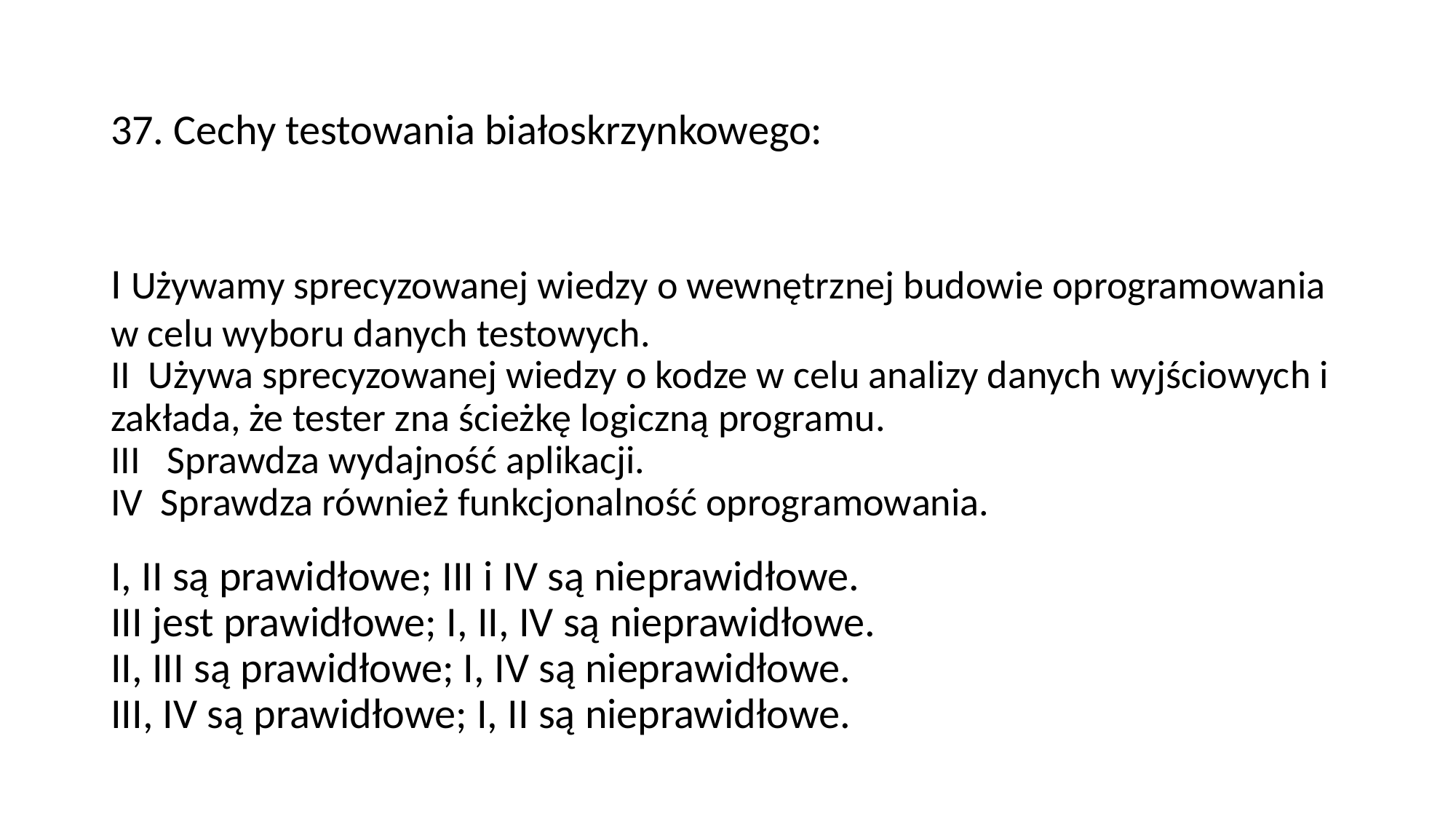

37. Cechy testowania białoskrzynkowego:

I Używamy sprecyzowanej wiedzy o wewnętrznej budowie oprogramowania w celu wyboru danych testowych.
II  Używa sprecyzowanej wiedzy o kodze w celu analizy danych wyjściowych i zakłada, że tester zna ścieżkę logiczną programu.
III   Sprawdza wydajność aplikacji.
IV  Sprawdza również funkcjonalność oprogramowania.

I, II są prawidłowe; III i IV są nieprawidłowe.
III jest prawidłowe; I, II, IV są nieprawidłowe.
II, III są prawidłowe; I, IV są nieprawidłowe.
III, IV są prawidłowe; I, II są nieprawidłowe.